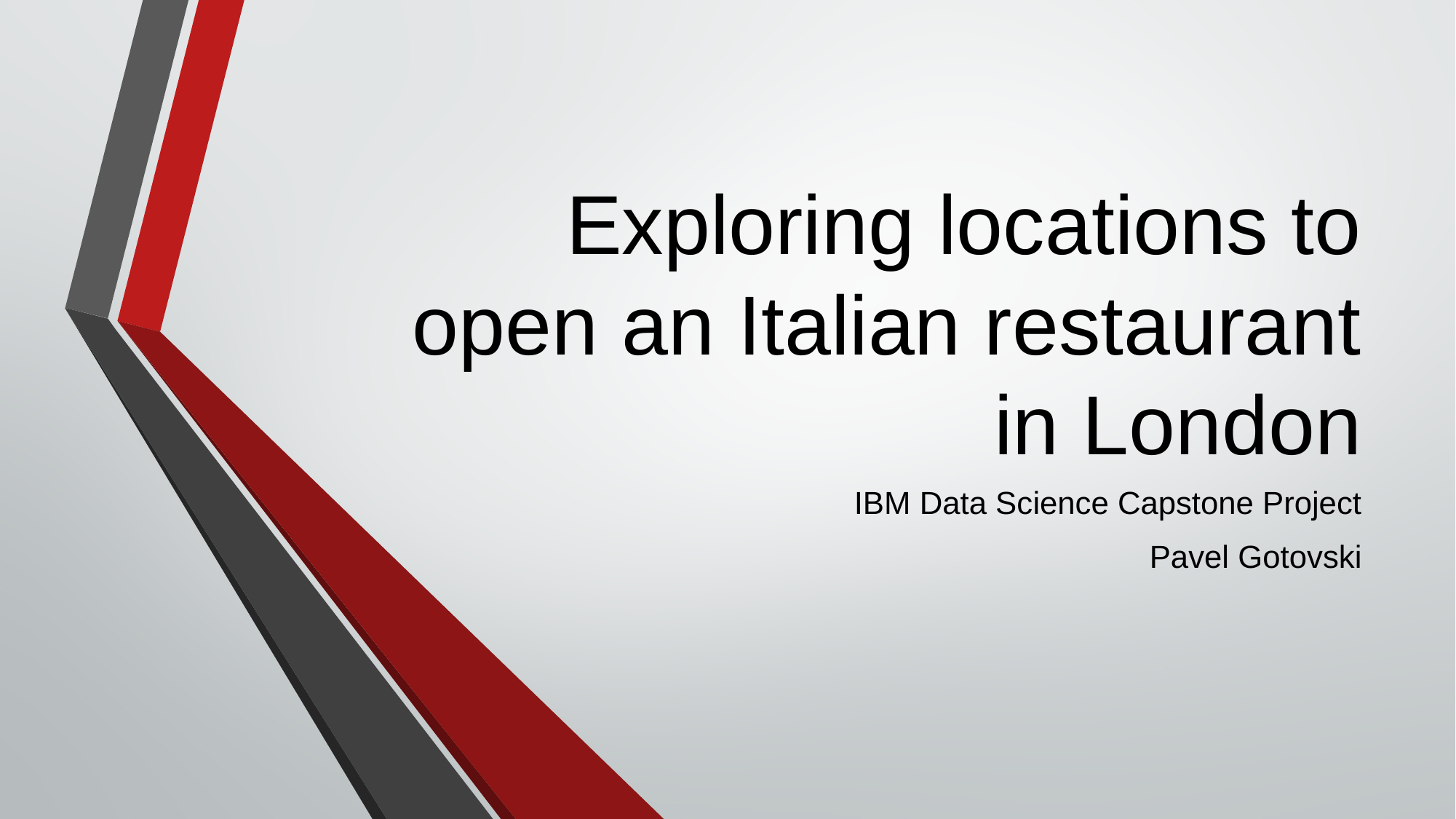

# Exploring locations to open an Italian restaurant in London
IBM Data Science Capstone Project
Pavel Gotovski